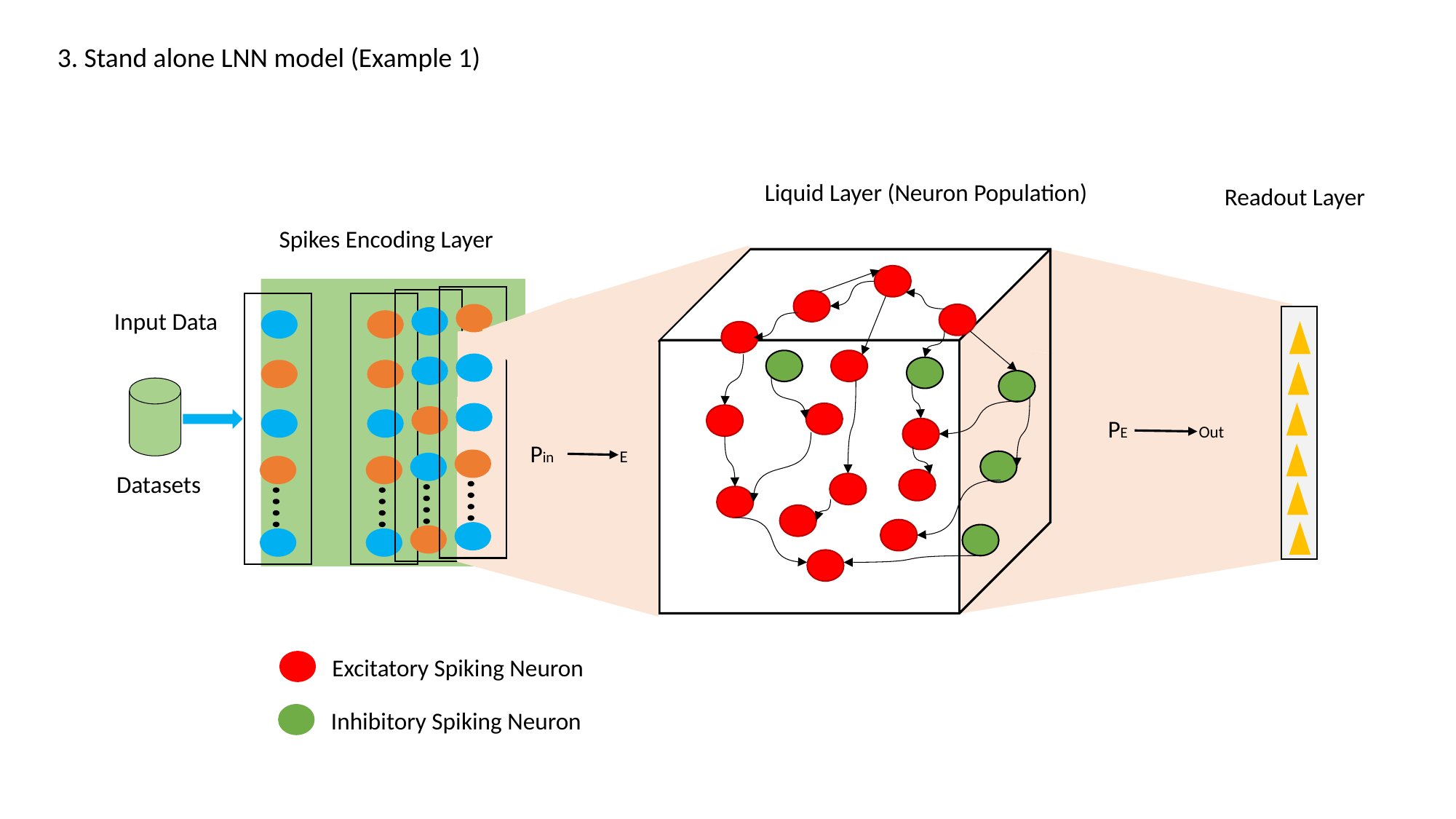

3. Stand alone LNN model (Example 1)

Liquid Layer (Neuron Population)
Readout Layer
Spikes Encoding Layer

Input Data

PE             Out

Pin            E
Datasets
Excitatory Spiking Neuron
Inhibitory Spiking Neuron